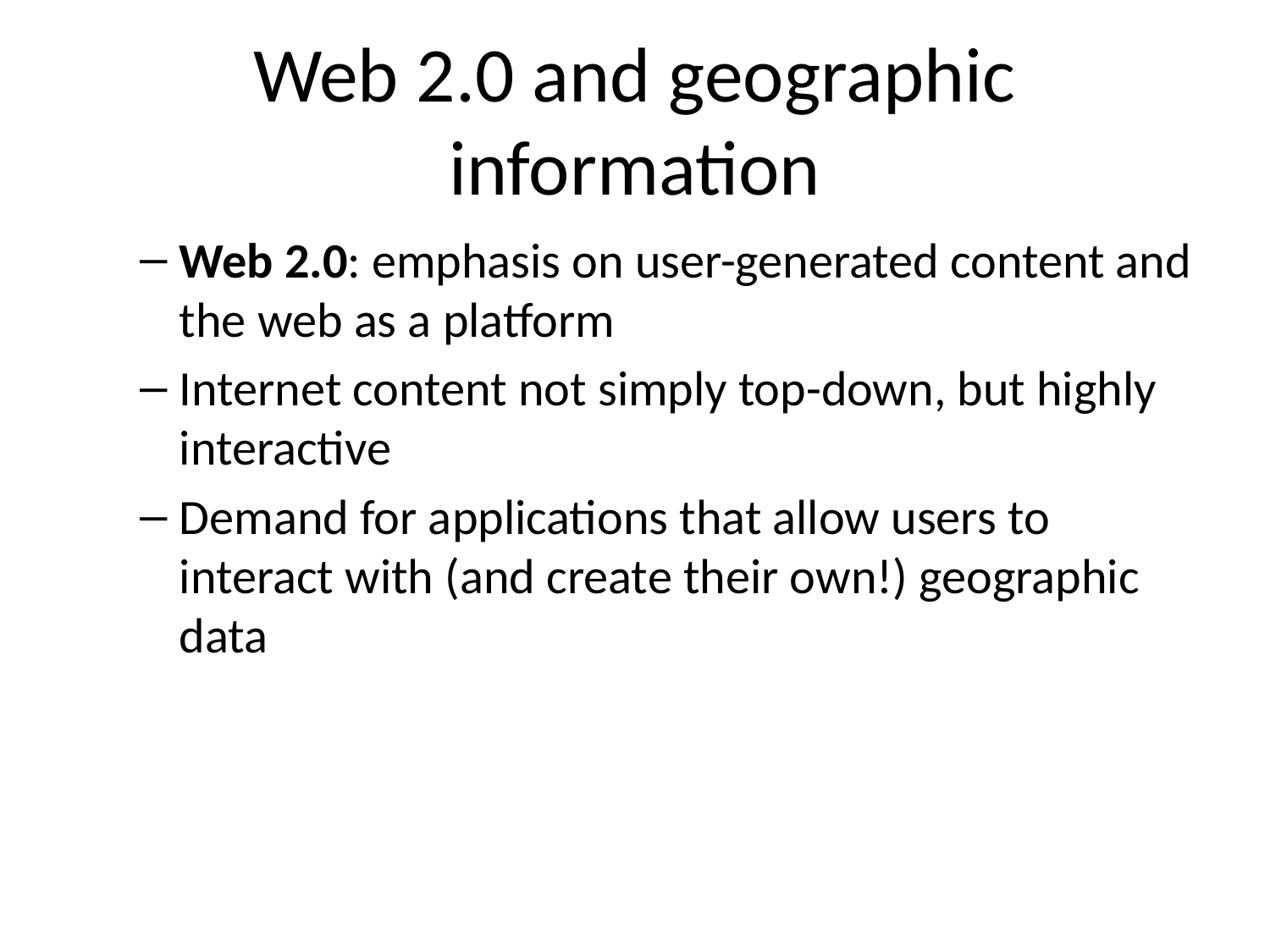

# Web 2.0 and geographic information
Web 2.0: emphasis on user-generated content and the web as a platform
Internet content not simply top-down, but highly interactive
Demand for applications that allow users to interact with (and create their own!) geographic data